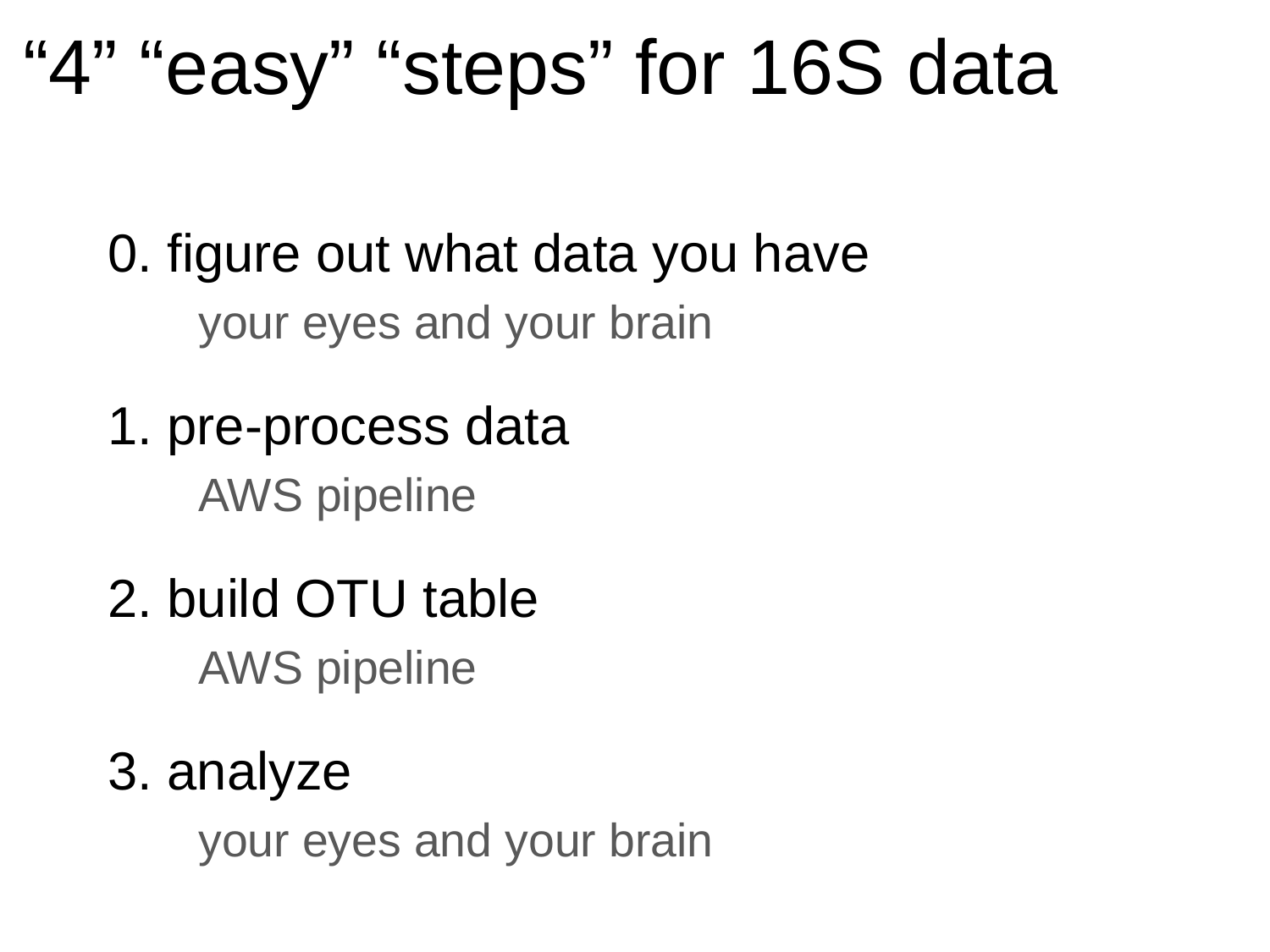

# “4” “easy” “steps” for 16S data
0. figure out what data you have
your eyes and your brain
1. pre-process data
AWS pipeline
2. build OTU table
AWS pipeline
3. analyze
your eyes and your brain